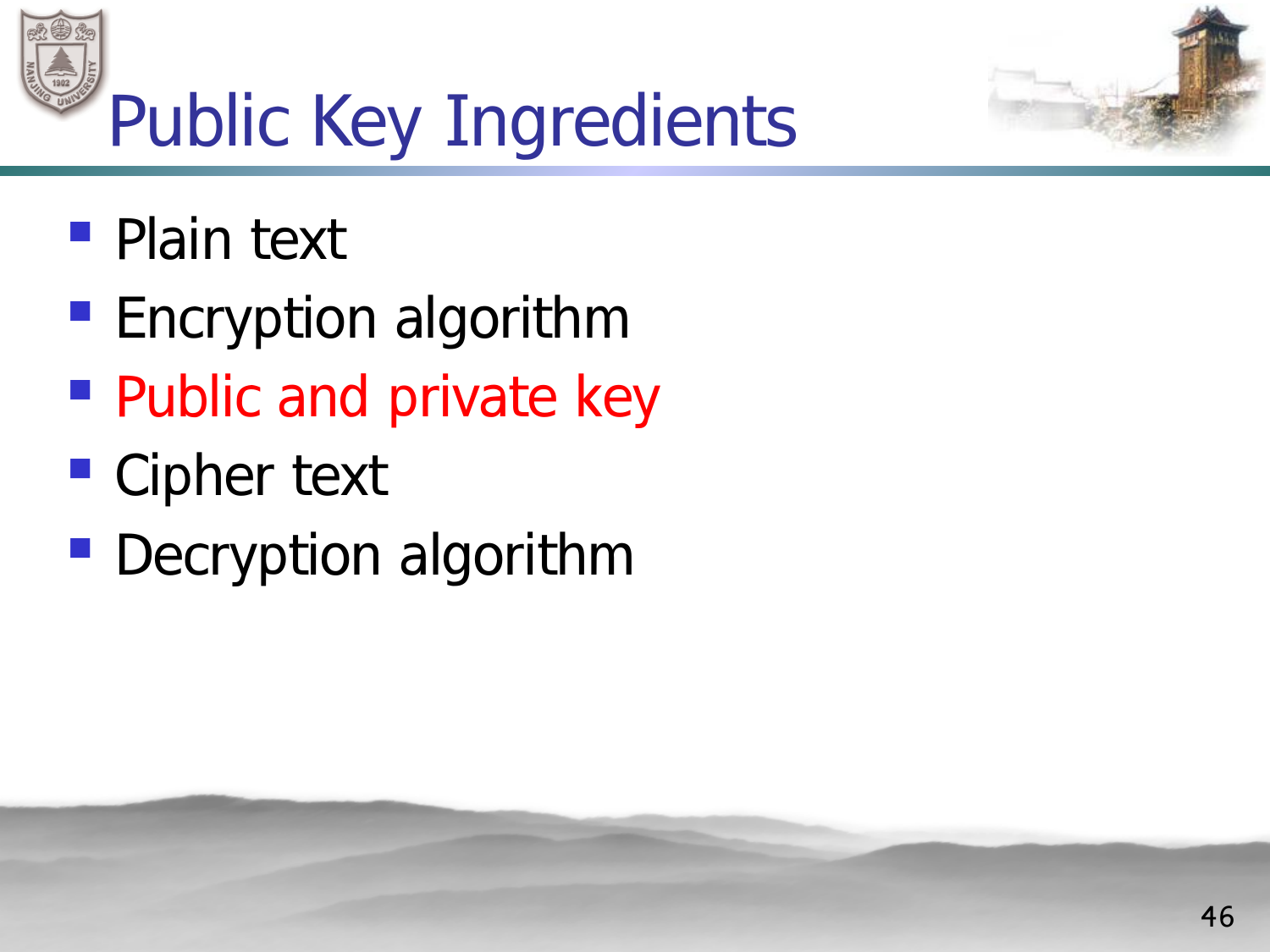

# Public Key Ingredients
Plain text
Encryption algorithm
Public and private key
Cipher text
Decryption algorithm
46